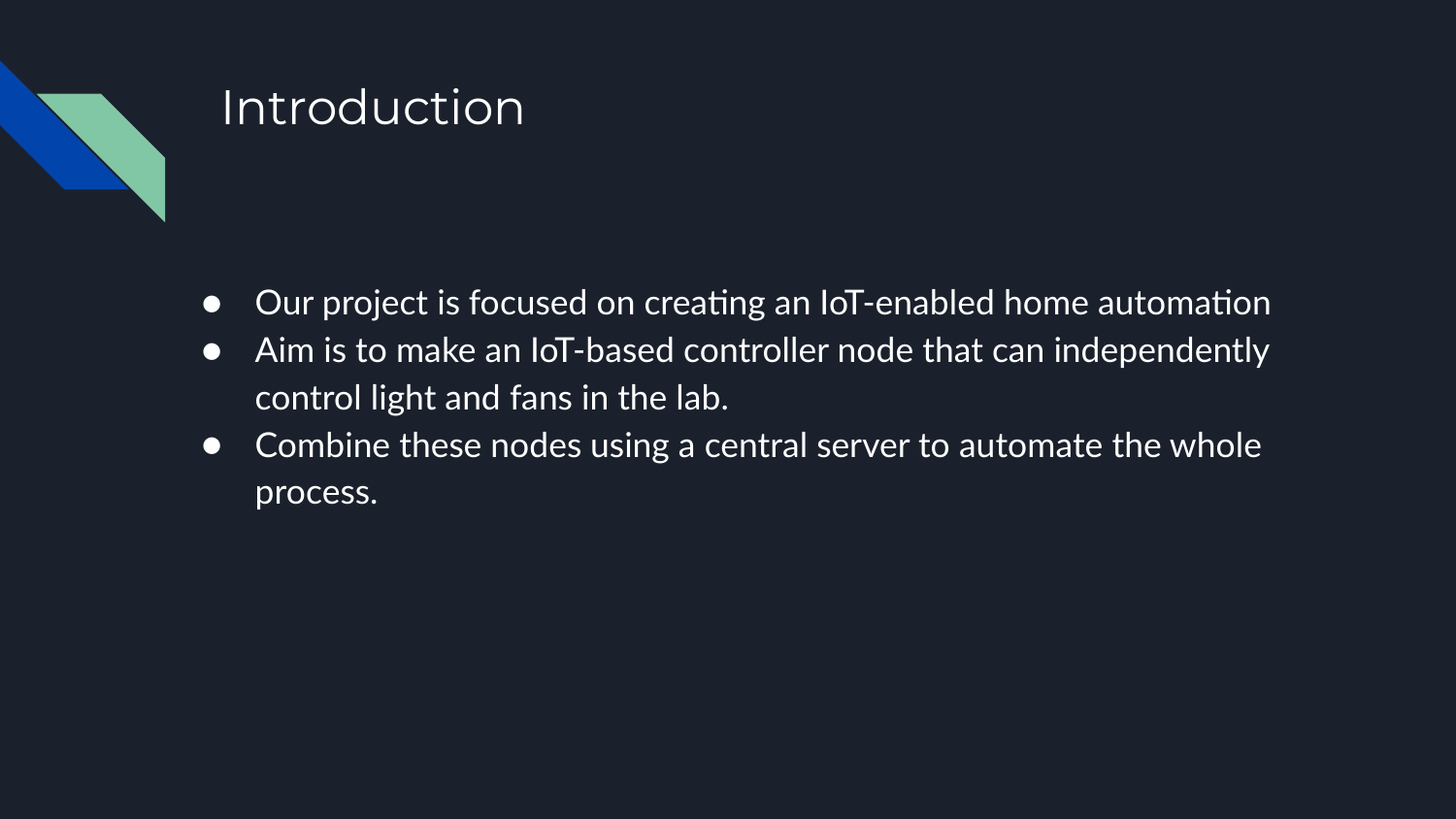

# Introduction
Our project is focused on creating an IoT-enabled home automation
Aim is to make an IoT-based controller node that can independently control light and fans in the lab.
Combine these nodes using a central server to automate the whole process.